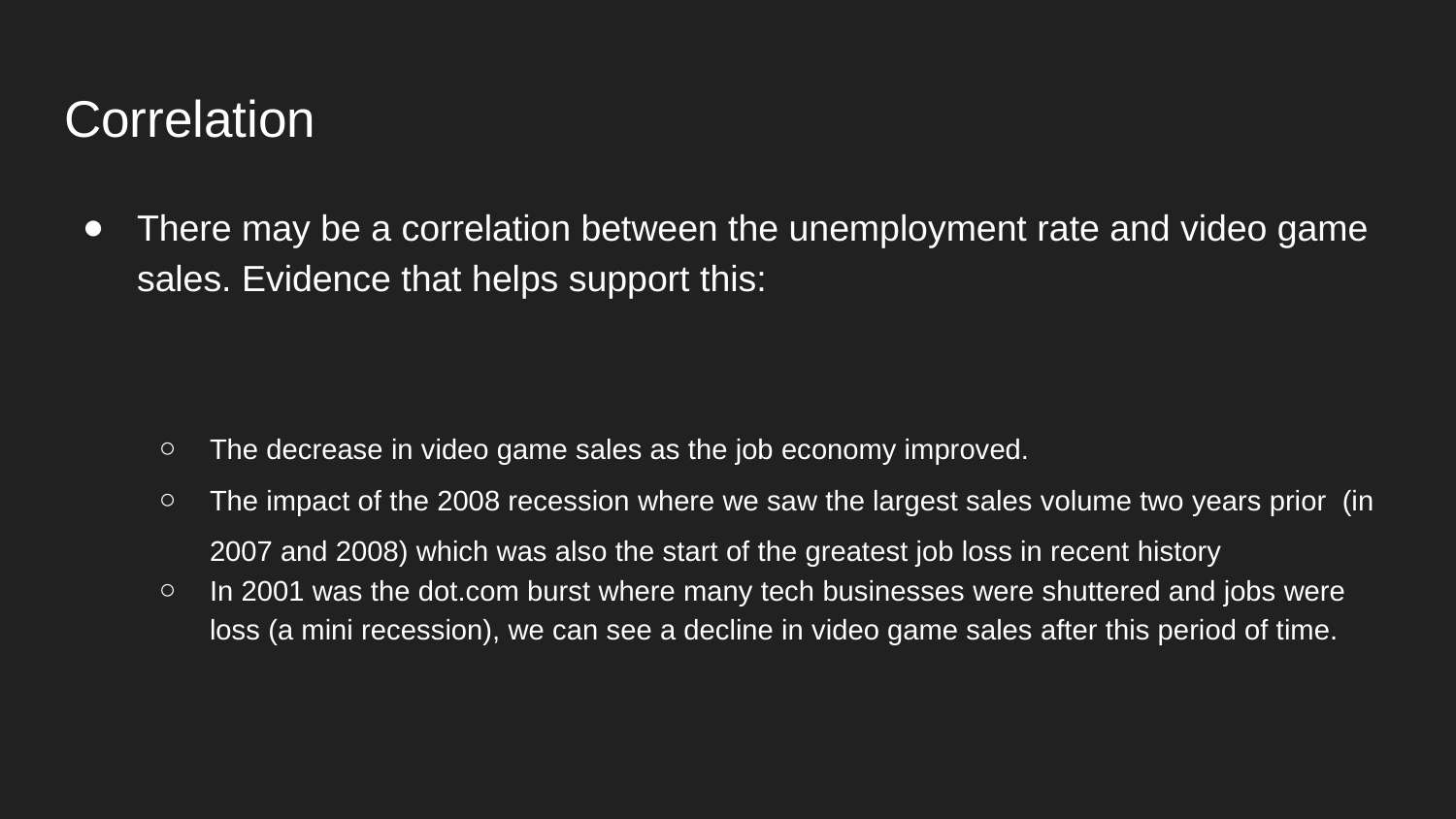

# Correlation
There may be a correlation between the unemployment rate and video game sales. Evidence that helps support this:

The decrease in video game sales as the job economy improved.
The impact of the 2008 recession where we saw the largest sales volume two years prior  (in 2007 and 2008) which was also the start of the greatest job loss in recent history
In 2001 was the dot.com burst where many tech businesses were shuttered and jobs were loss (a mini recession), we can see a decline in video game sales after this period of time.